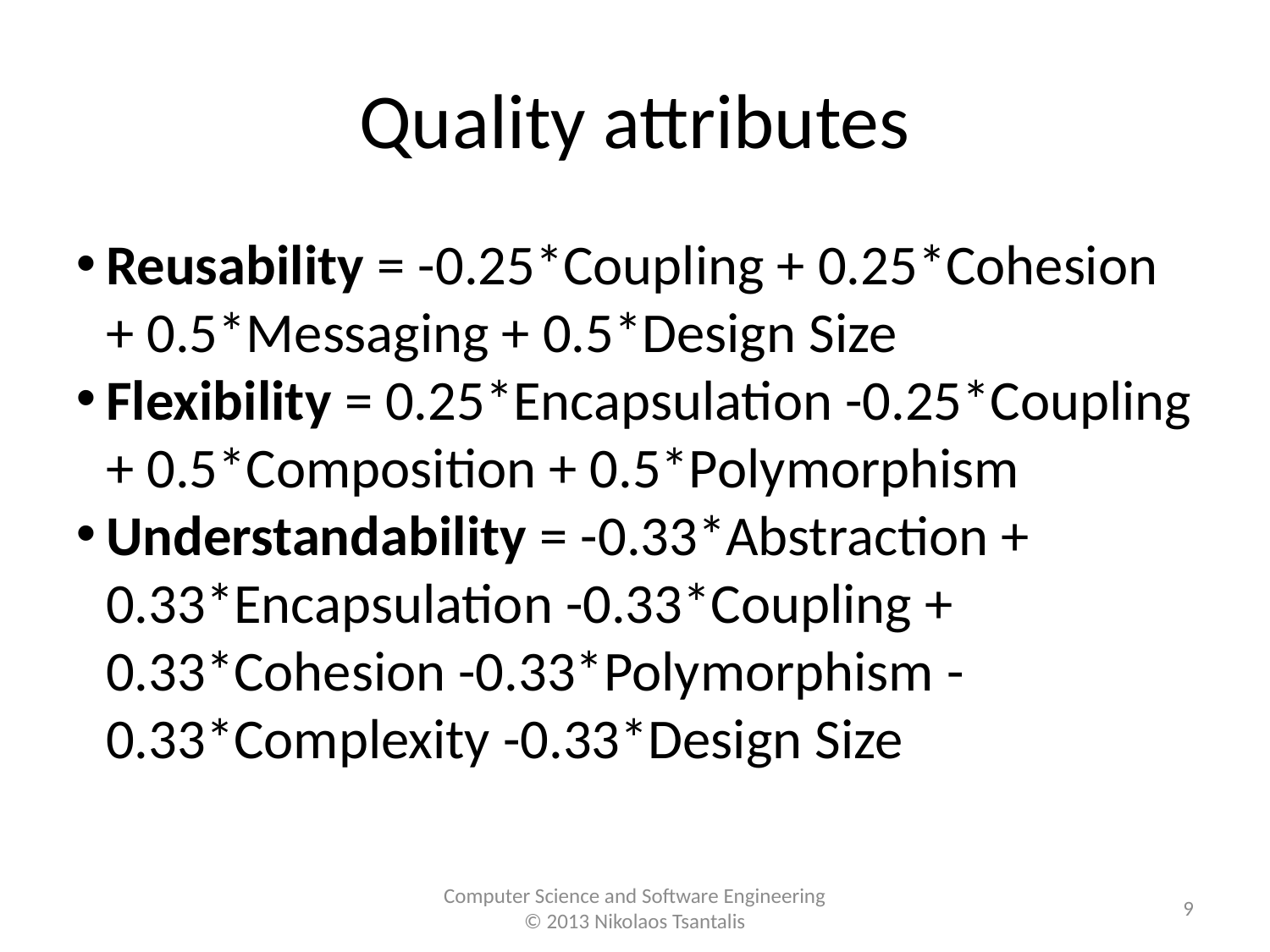

Quality attributes
Reusability = -0.25*Coupling + 0.25*Cohesion + 0.5*Messaging + 0.5*Design Size
Flexibility = 0.25*Encapsulation -0.25*Coupling + 0.5*Composition + 0.5*Polymorphism
Understandability = -0.33*Abstraction + 0.33*Encapsulation -0.33*Coupling + 0.33*Cohesion -0.33*Polymorphism -0.33*Complexity -0.33*Design Size
9